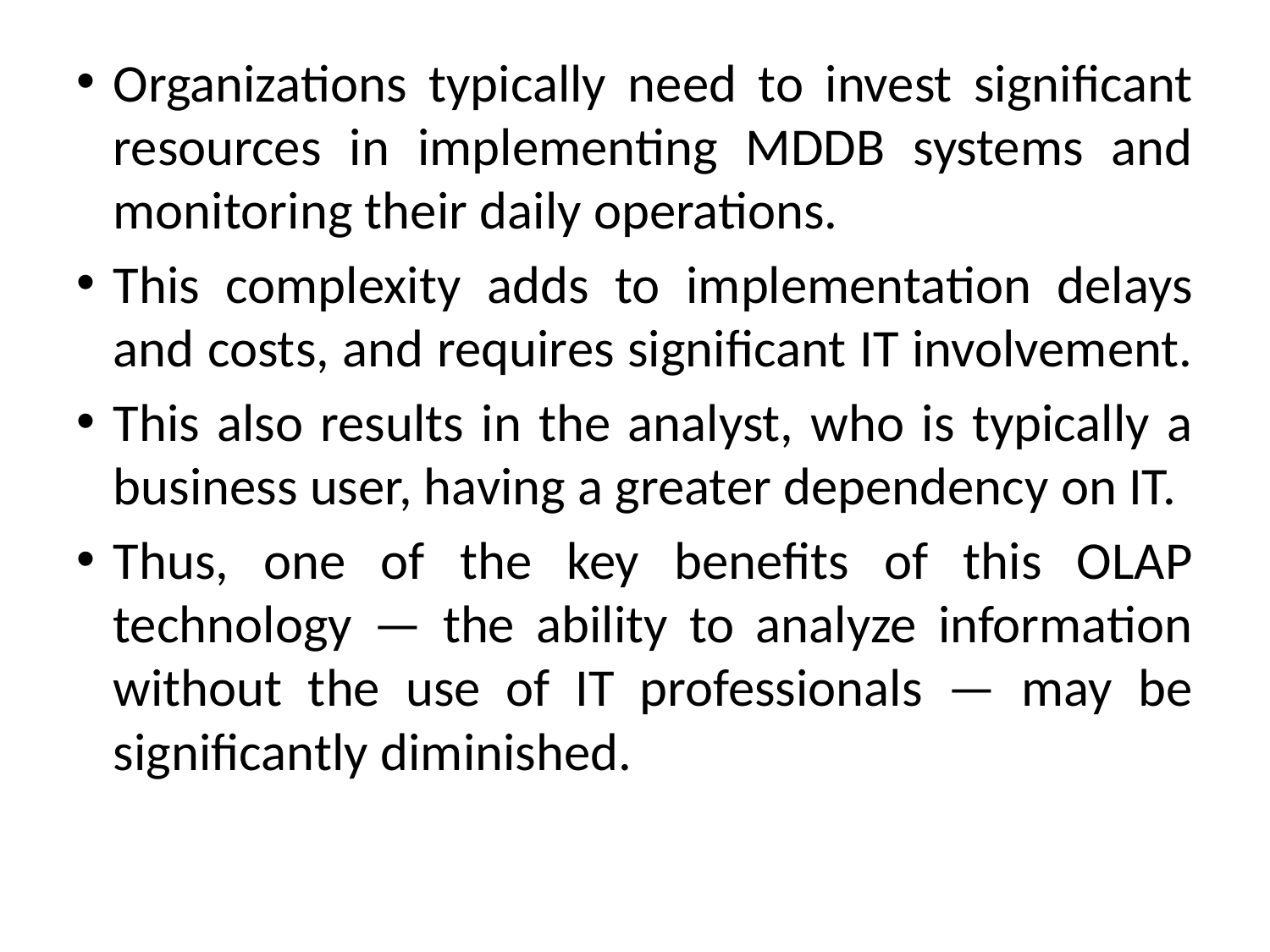

Organizations typically need to invest significant resources in implementing MDDB systems and monitoring their daily operations.
This complexity adds to implementation delays and costs, and requires significant IT involvement.
This also results in the analyst, who is typically a business user, having a greater dependency on IT.
Thus, one of the key benefits of this OLAP technology — the ability to analyze information without the use of IT professionals — may be significantly diminished.